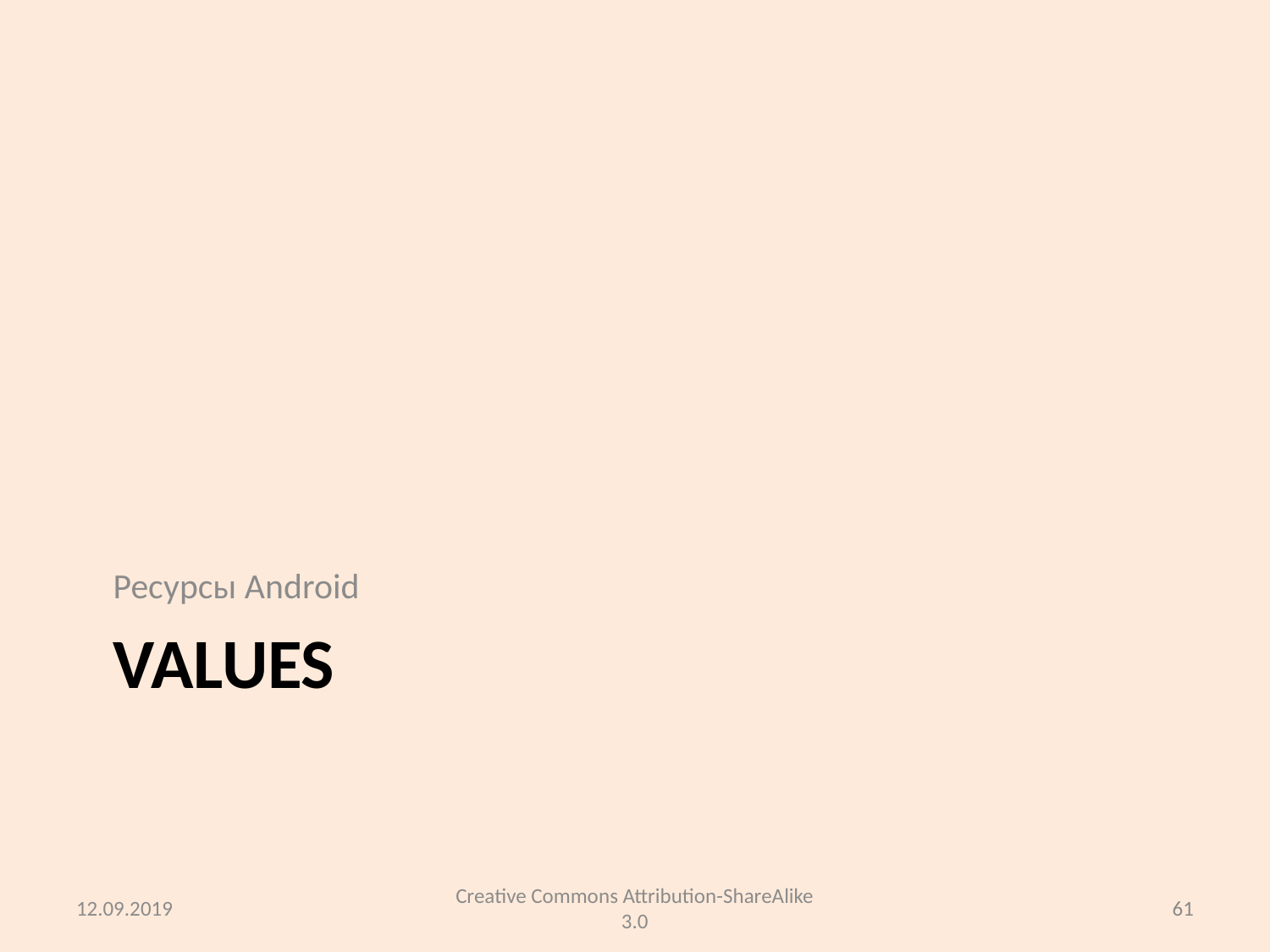

Ресурсы Android
# Values
12.09.2019
Creative Commons Attribution-ShareAlike 3.0
61